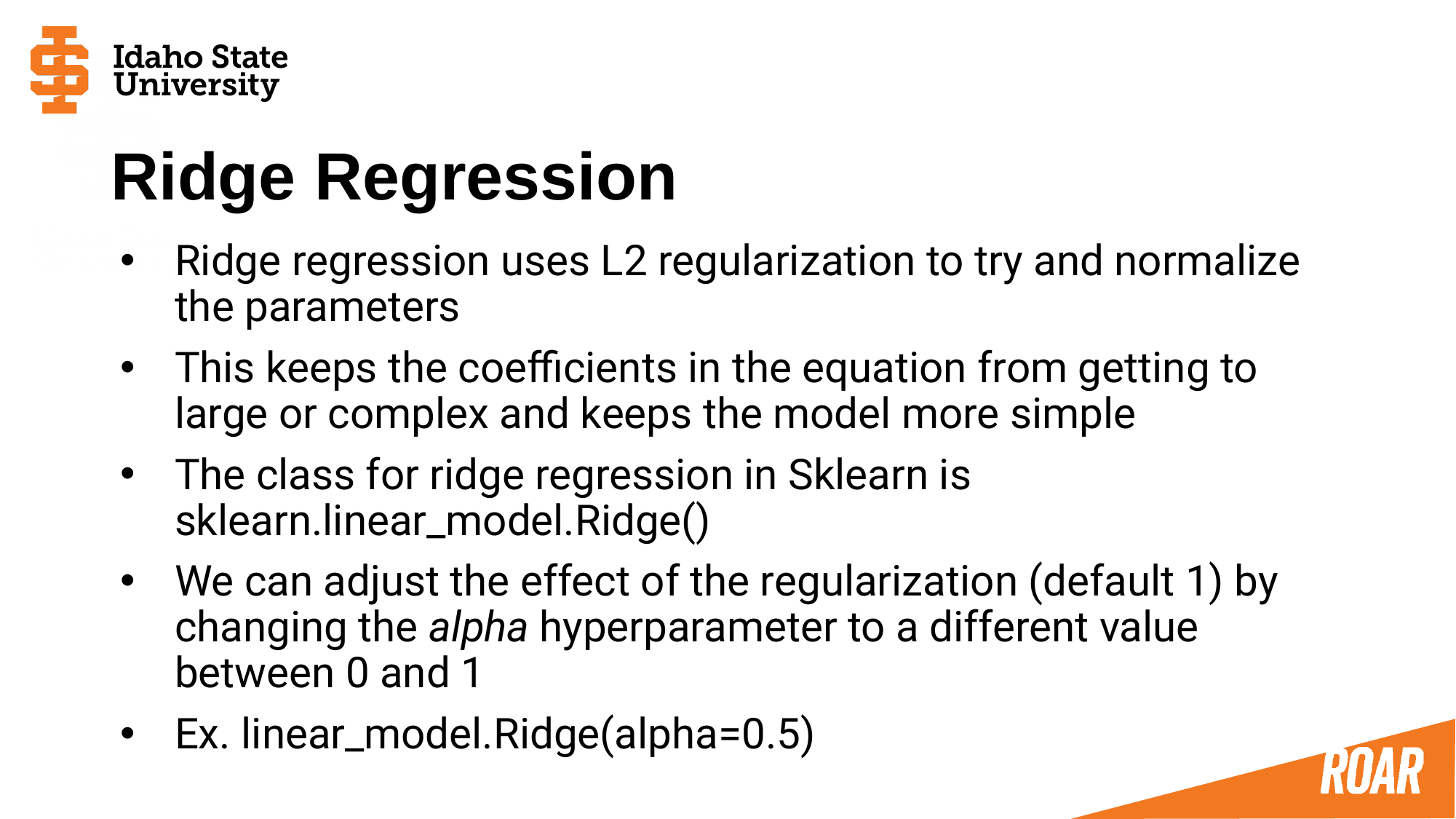

# Ridge Regression
Ridge regression uses L2 regularization to try and normalize the parameters
This keeps the coefficients in the equation from getting to large or complex and keeps the model more simple
The class for ridge regression in Sklearn is sklearn.linear_model.Ridge()
We can adjust the effect of the regularization (default 1) by changing the alpha hyperparameter to a different value between 0 and 1
Ex. linear_model.Ridge(alpha=0.5)